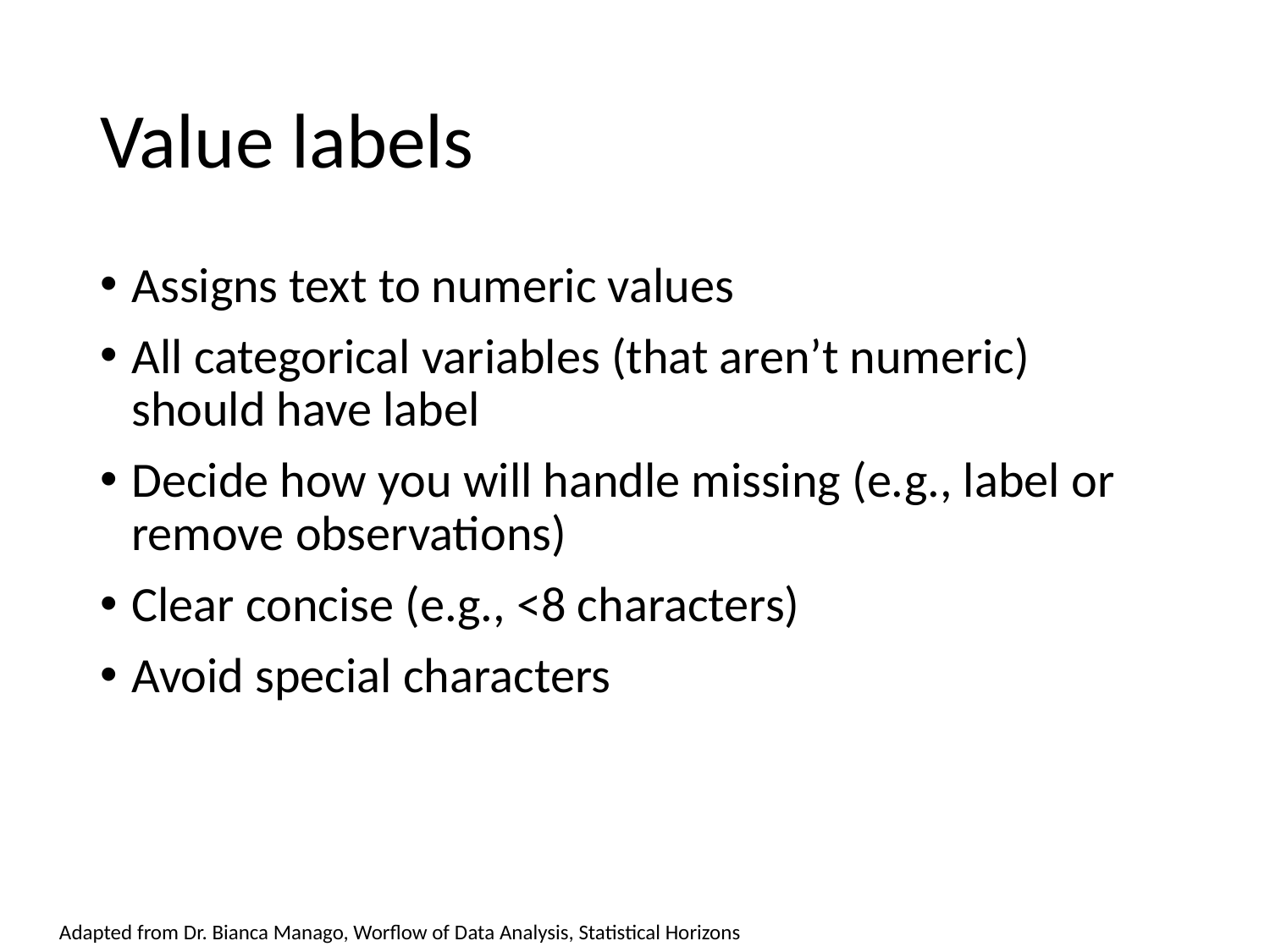

# Value labels
Assigns text to numeric values
All categorical variables (that aren’t numeric) should have label
Decide how you will handle missing (e.g., label or remove observations)
Clear concise (e.g., <8 characters)
Avoid special characters
Adapted from Dr. Bianca Manago, Worflow of Data Analysis, Statistical Horizons